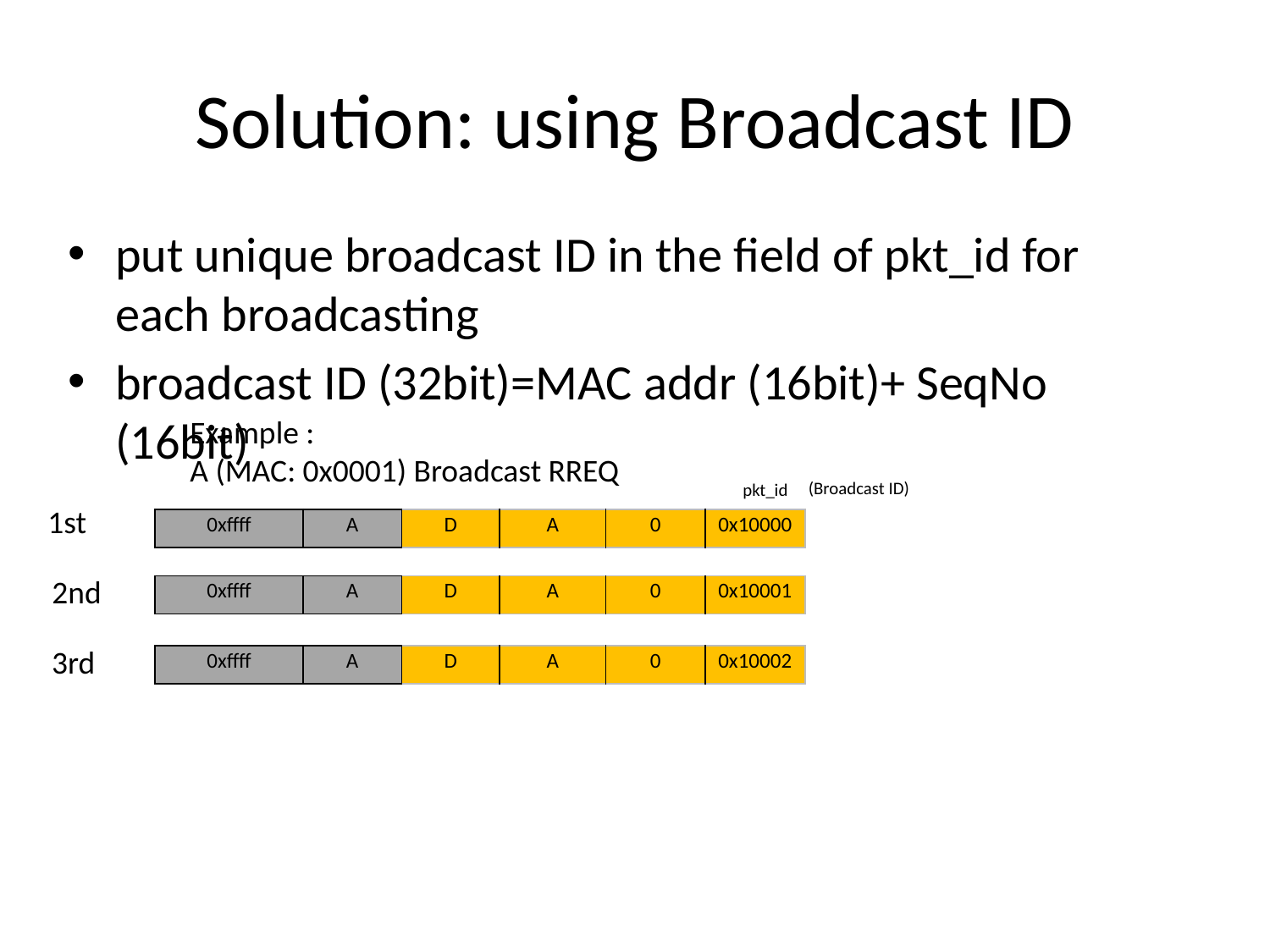

# Solution: using Broadcast ID
put unique broadcast ID in the field of pkt_id for each broadcasting
broadcast ID (32bit)=MAC addr (16bit)+ SeqNo (16bit)

Example :
A (MAC: 0x0001) Broadcast RREQ
(Broadcast ID)
pkt_id
1st
B
| 0xffff | A | D | A | 0 | 0x10000 |
| --- | --- | --- | --- | --- | --- |
2nd
| 0xffff | A | D | A | 0 | 0x10001 |
| --- | --- | --- | --- | --- | --- |
3rd
| 0xffff | A | D | A | 0 | 0x10002 |
| --- | --- | --- | --- | --- | --- |